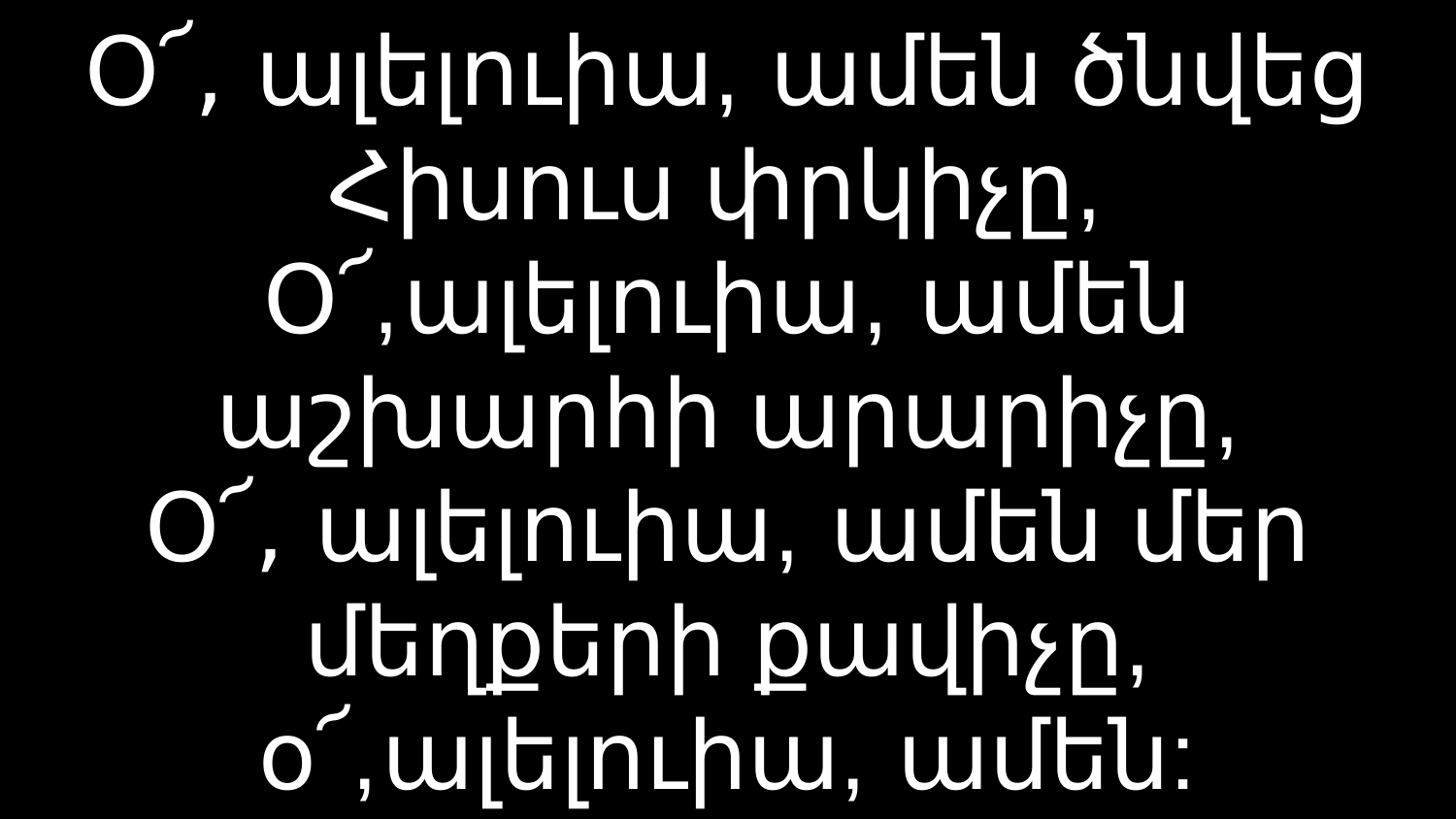

# Օ՜, ալելուիա, ամեն ծնվեց Հիսուս փրկիչը, Օ՜,ալելուիա, ամեն աշխարհի արարիչը, Օ՜, ալելուիա, ամեն մեր մեղքերի քավիչը, օ՜,ալելուիա, ամեն: